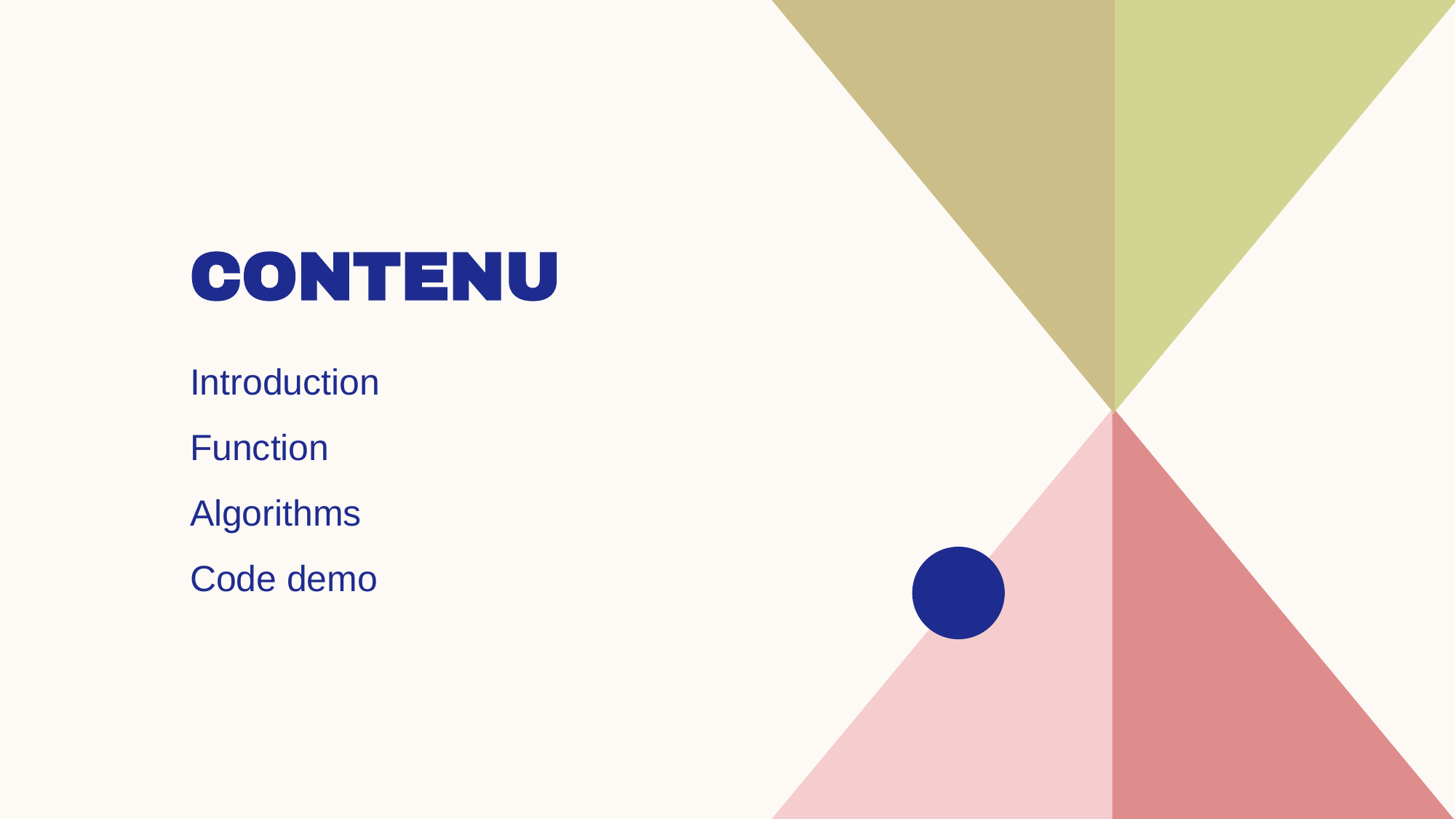

# CONTENU
Introduction​
Function
​Algorithms
Code demo
​